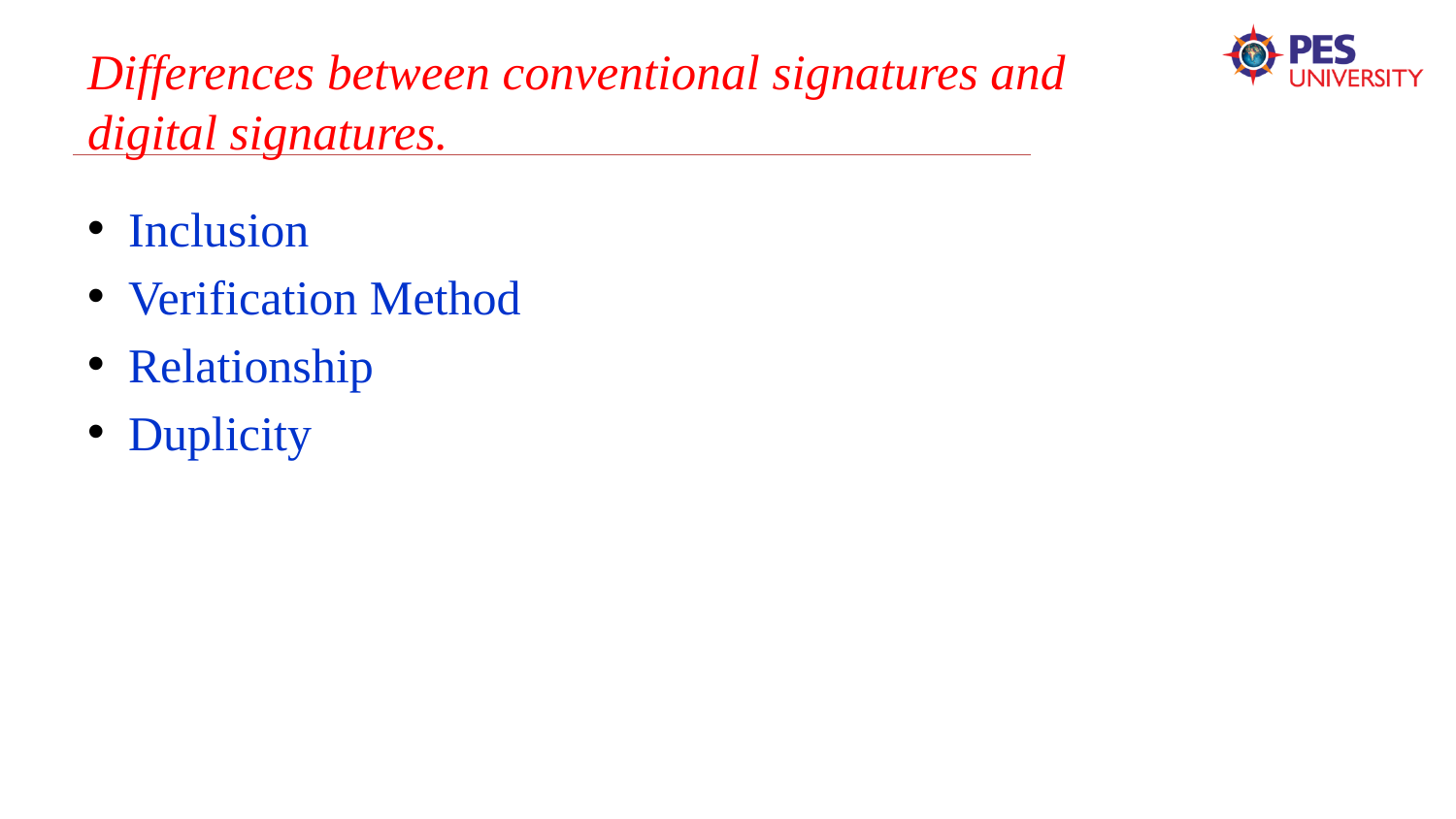

# Differences between conventional signatures and digital signatures.
Inclusion
Verification Method
Relationship
Duplicity